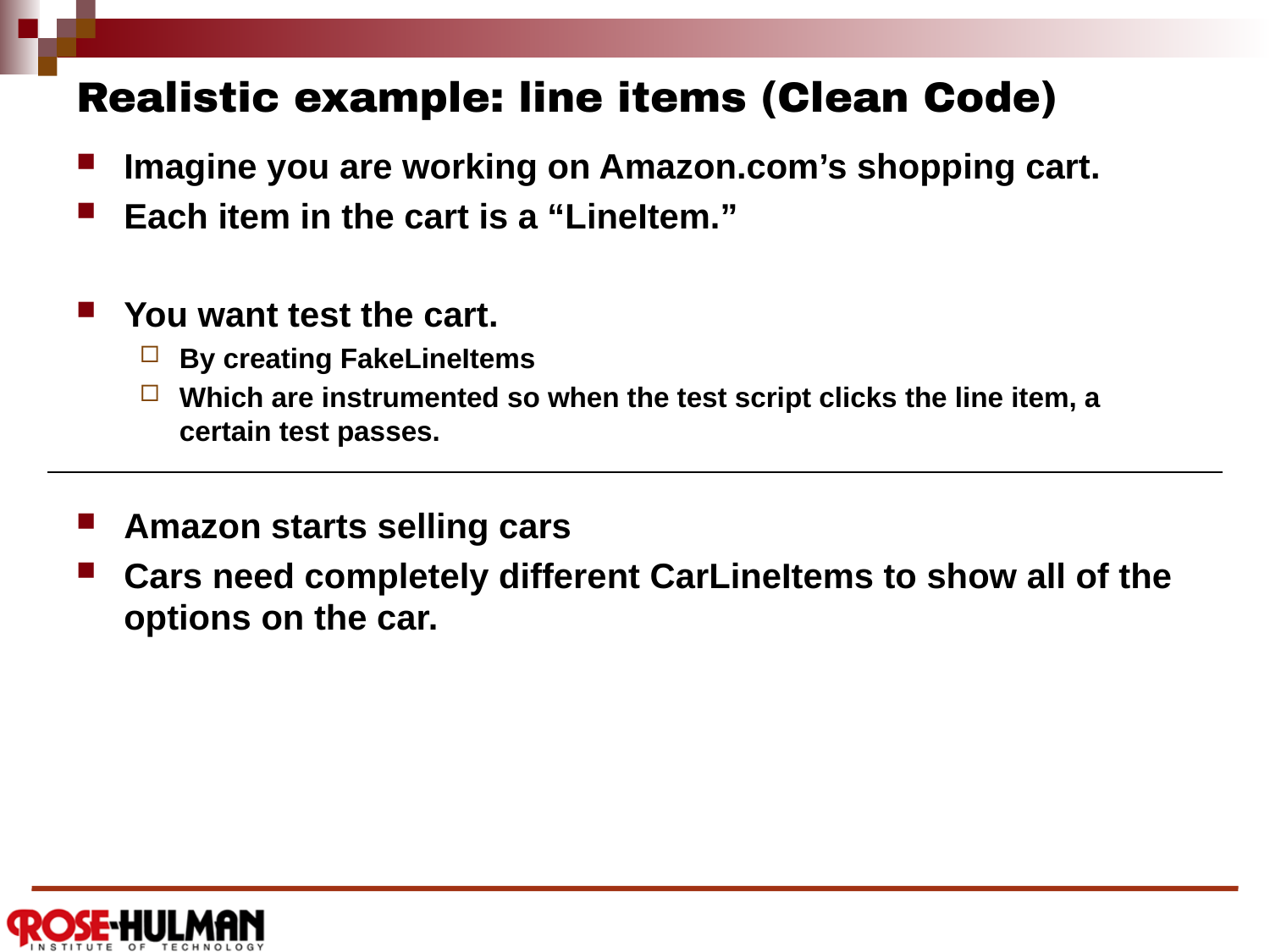

# Realistic example: line items (Clean Code)
Imagine you are working on Amazon.com’s shopping cart.
Each item in the cart is a “LineItem.”

You want test the cart.
By creating FakeLineItems
Which are instrumented so when the test script clicks the line item, a certain test passes.

Amazon starts selling cars
Cars need completely different CarLineItems to show all of the options on the car.